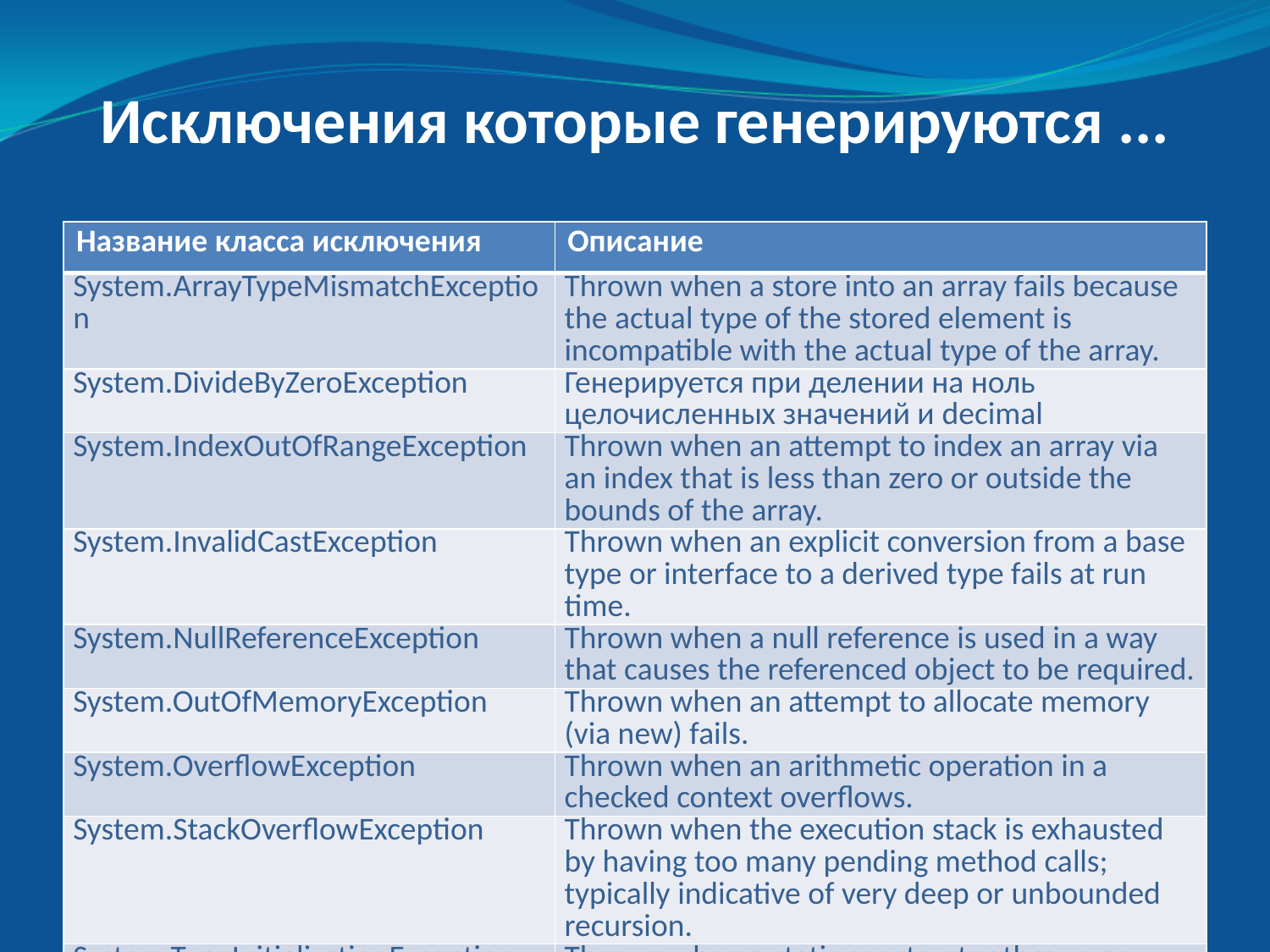

# Исключения которые генерируются ...
| Название класса исключения | Описание |
| --- | --- |
| System.ArrayTypeMismatchException | Thrown when a store into an array fails because the actual type of the stored element is incompatible with the actual type of the array. |
| System.DivideByZeroException | Генерируется при делении на ноль целочисленных значений и decimal |
| System.IndexOutOfRangeException | Thrown when an attempt to index an array via an index that is less than zero or outside the bounds of the array. |
| System.InvalidCastException | Thrown when an explicit conversion from a base type or interface to a derived type fails at run time. |
| System.NullReferenceException | Thrown when a null reference is used in a way that causes the referenced object to be required. |
| System.OutOfMemoryException | Thrown when an attempt to allocate memory (via new) fails. |
| System.OverflowException | Thrown when an arithmetic operation in a checked context overflows. |
| System.StackOverflowException | Thrown when the execution stack is exhausted by having too many pending method calls; typically indicative of very deep or unbounded recursion. |
| System.TypeInitializationException | Thrown when a static constructor throws an exception, and no catch clauses exists to catch it. |